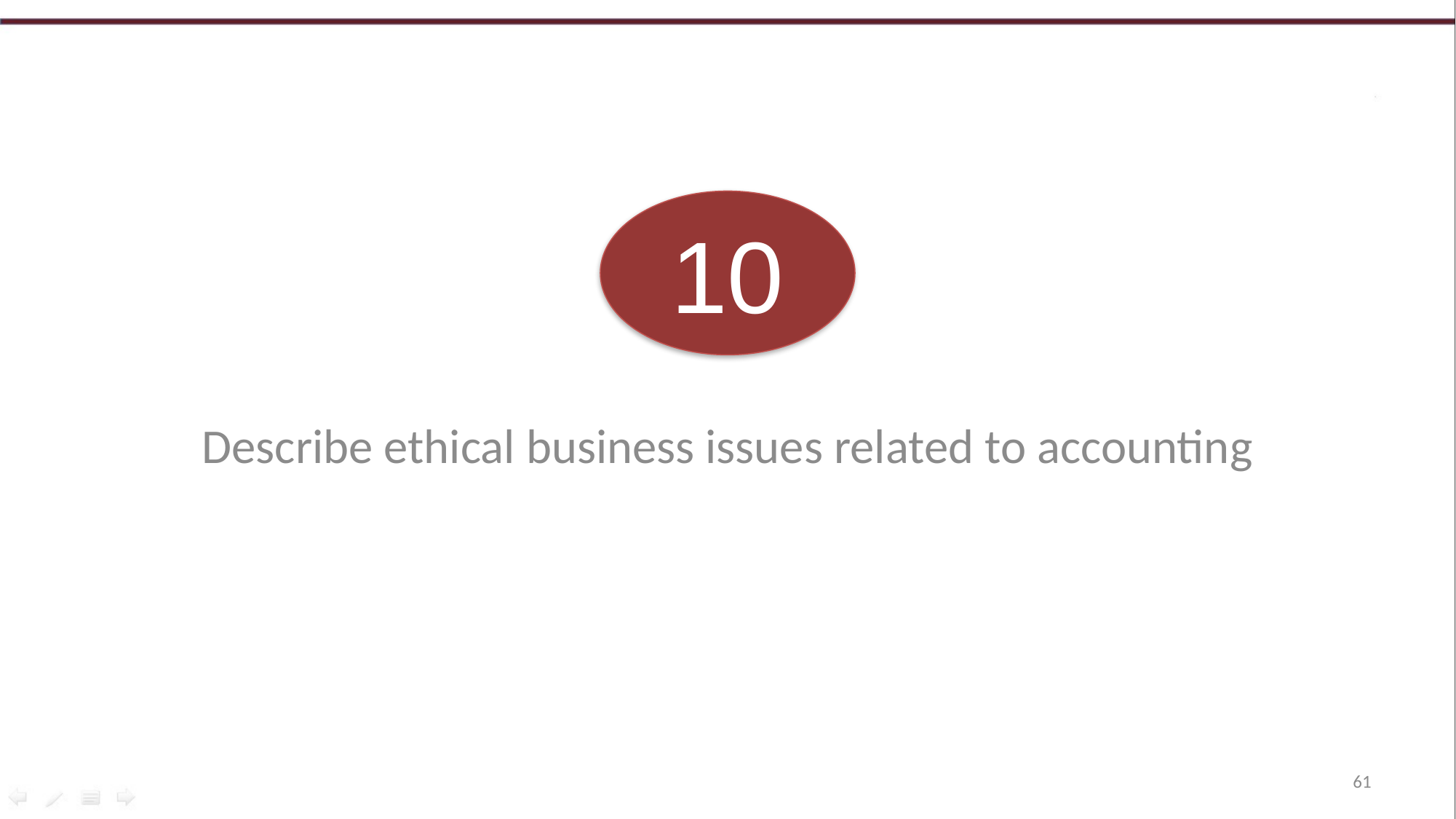

10
Describe ethical business issues related to accounting
61